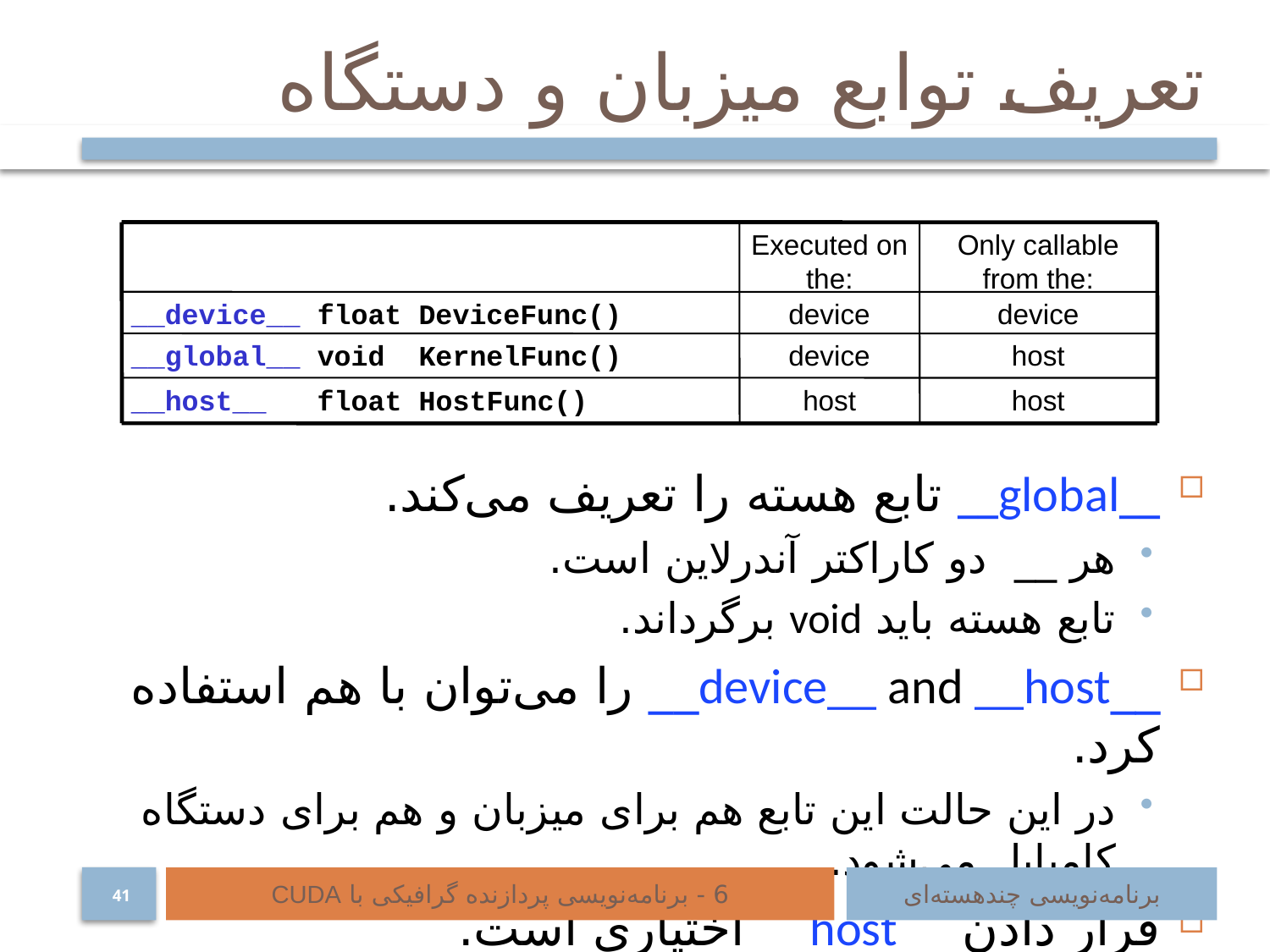

# تعریف توابع میزبان و دستگاه

__global__ تابع هسته را تعریف می‌کند.
هر __  دو کاراکتر آندرلاین است.
تابع هسته باید void برگرداند.
__device__ and __host__ را می‌توان با هم استفاده کرد.
در این حالت این تابع هم برای میزبان و هم برای دستگاه کامپایل می‌شود.
قرار دادن __host__ اختیاری است.

Executed on the:

Only callable from the:

__device__ float DeviceFunc()‏

device
device
__global__ void  KernelFunc()‏

device
host
__host__   float HostFunc()‏

host
host

6 - برنامه‌نویسی پردازنده گرافیکی با CUDA
برنامه‌نویسی چند‌هسته‌ای
41